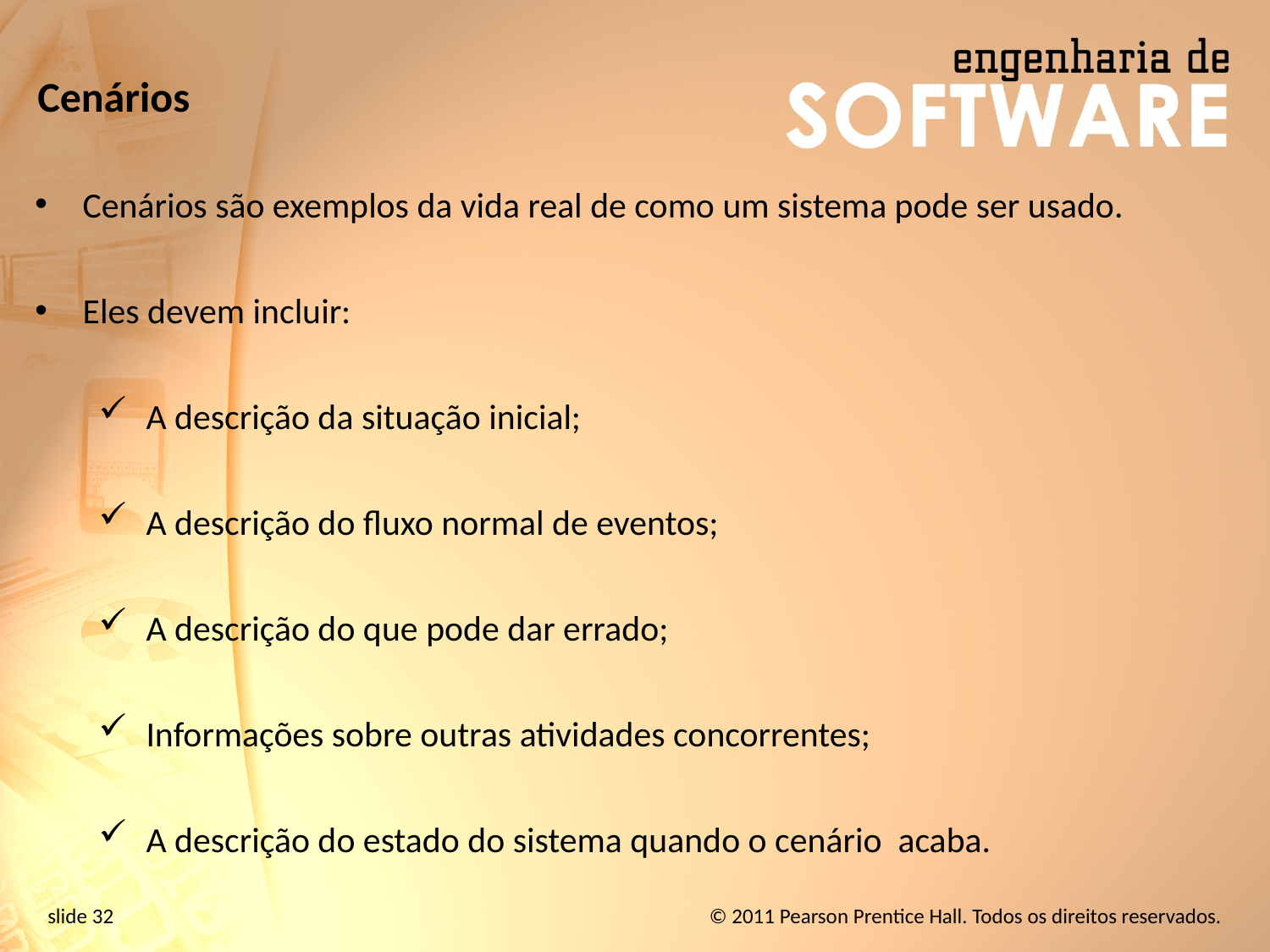

# Cenários
Cenários são exemplos da vida real de como um sistema pode ser usado.

Eles devem incluir:

A descrição da situação inicial;

A descrição do fluxo normal de eventos;

A descrição do que pode dar errado;

Informações sobre outras atividades concorrentes;

A descrição do estado do sistema quando o cenário  acaba.